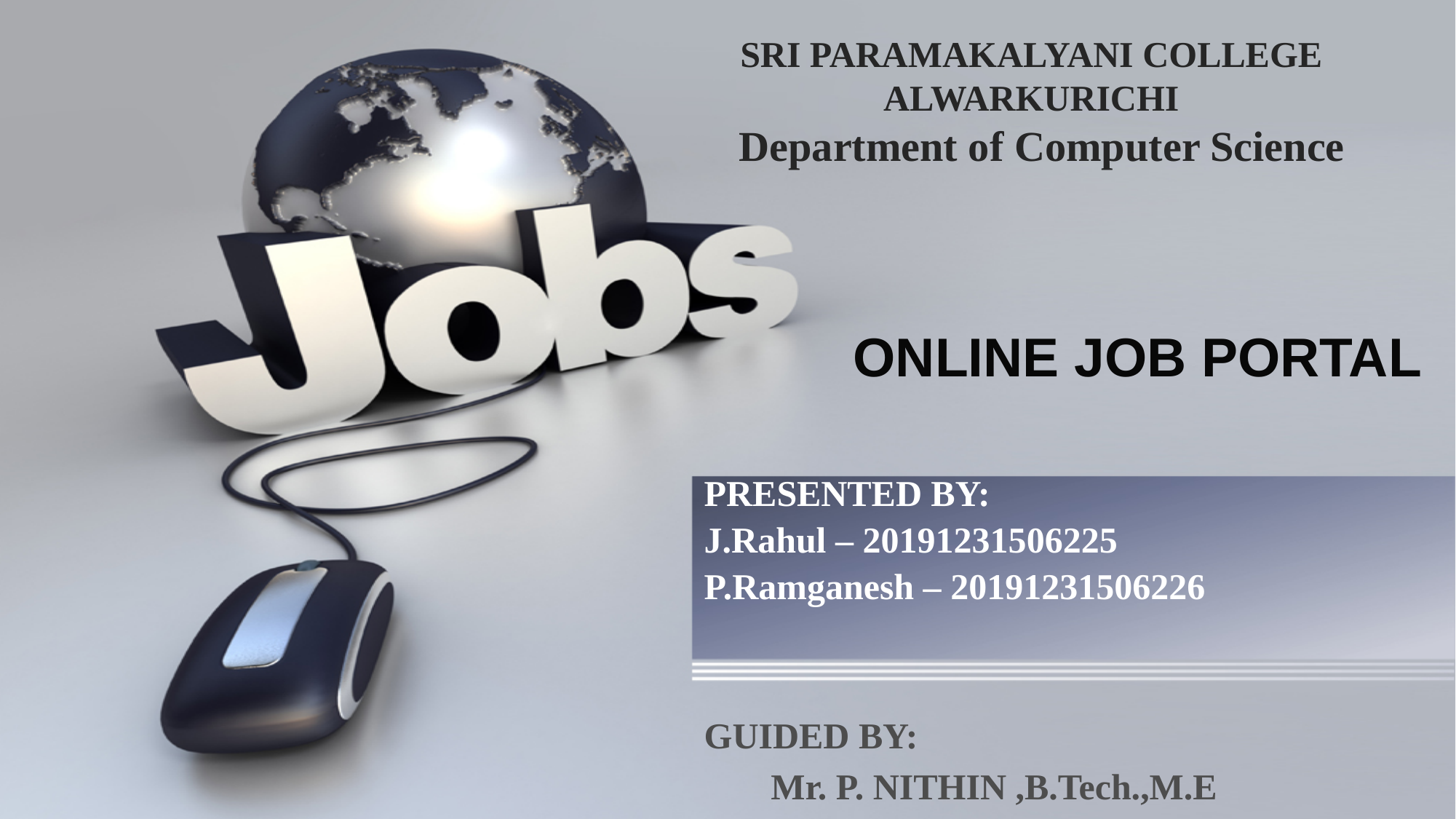

# SRI PARAMAKALYANI COLLEGE ALWARKURICHI Department of Computer Science ONLINE JOB PORTAL
PRESENTED BY:
J.Rahul – 20191231506225
P.Ramganesh – 20191231506226

GUIDED BY:
Mr. P. NITHIN ,B.Tech.,M.E